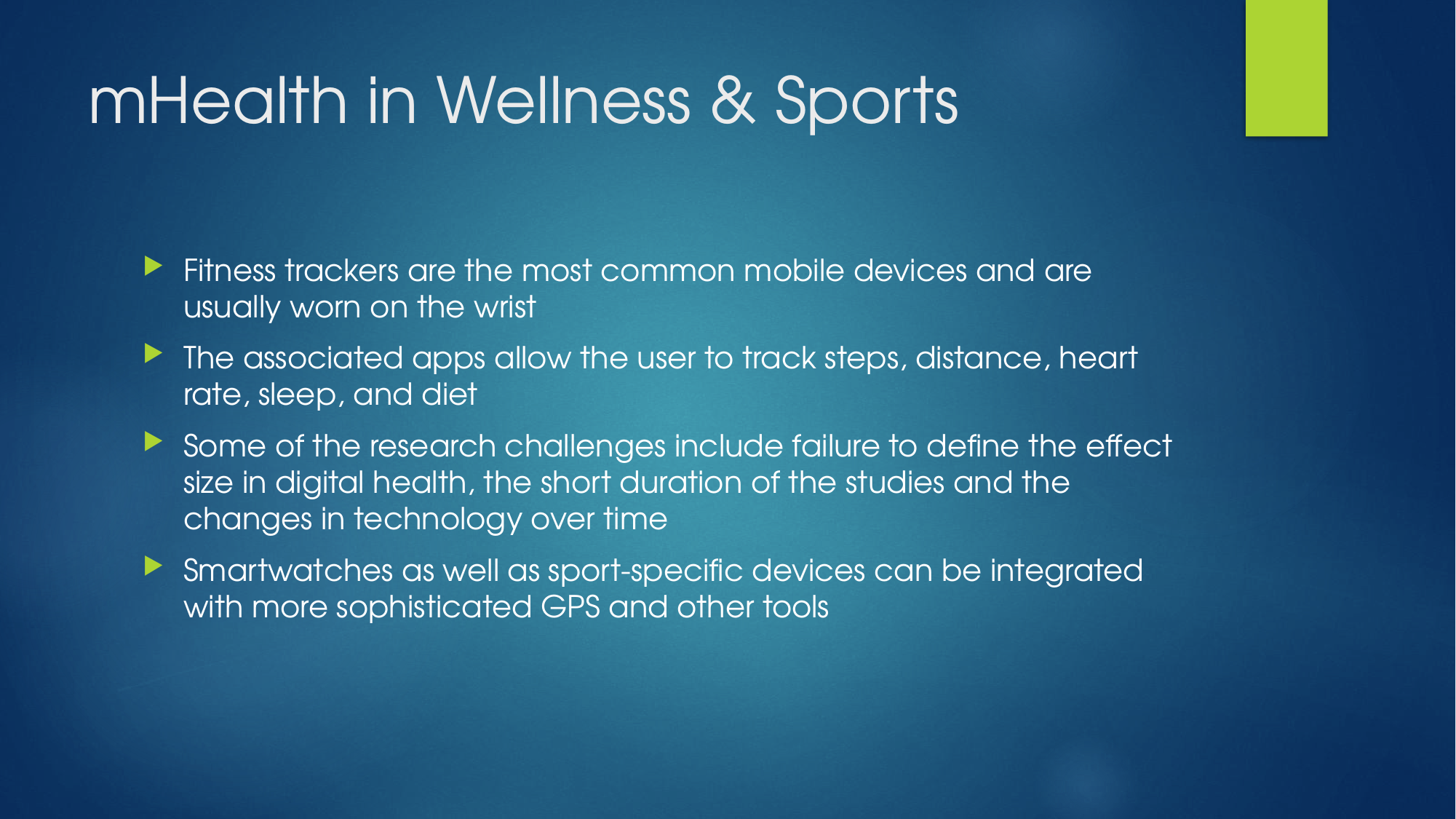

# mHealth in Wellness & Sports
Fitness trackers are the most common mobile devices and are usually worn on the wrist
The associated apps allow the user to track steps, distance, heart rate, sleep, and diet
Some of the research challenges include failure to define the effect size in digital health, the short duration of the studies and the changes in technology over time
Smartwatches as well as sport-specific devices can be integrated with more sophisticated GPS and other tools